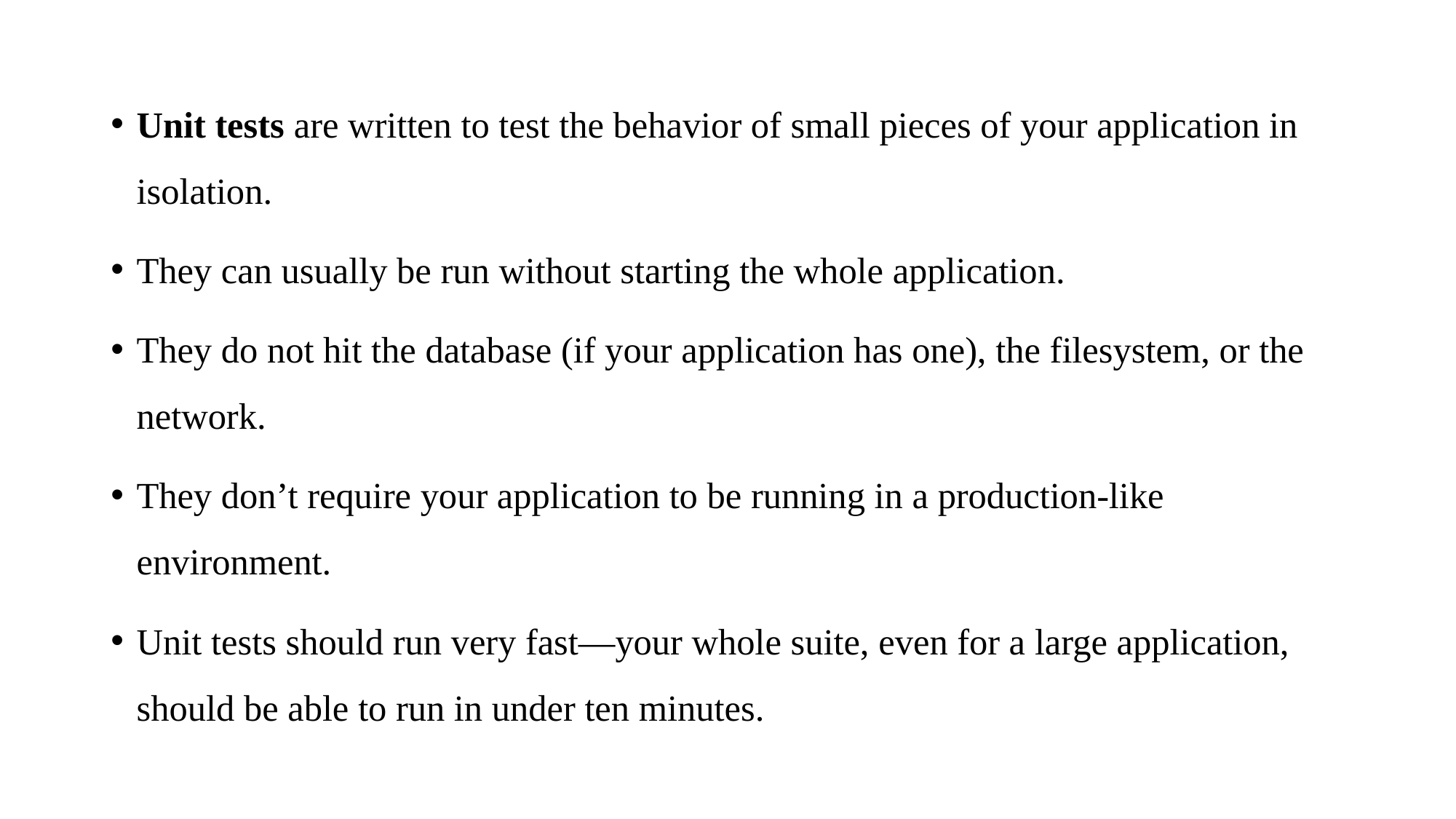

Unit tests are written to test the behavior of small pieces of your application in isolation.
They can usually be run without starting the whole application.
They do not hit the database (if your application has one), the filesystem, or the network.
They don’t require your application to be running in a production-like environment.
Unit tests should run very fast—your whole suite, even for a large application, should be able to run in under ten minutes.